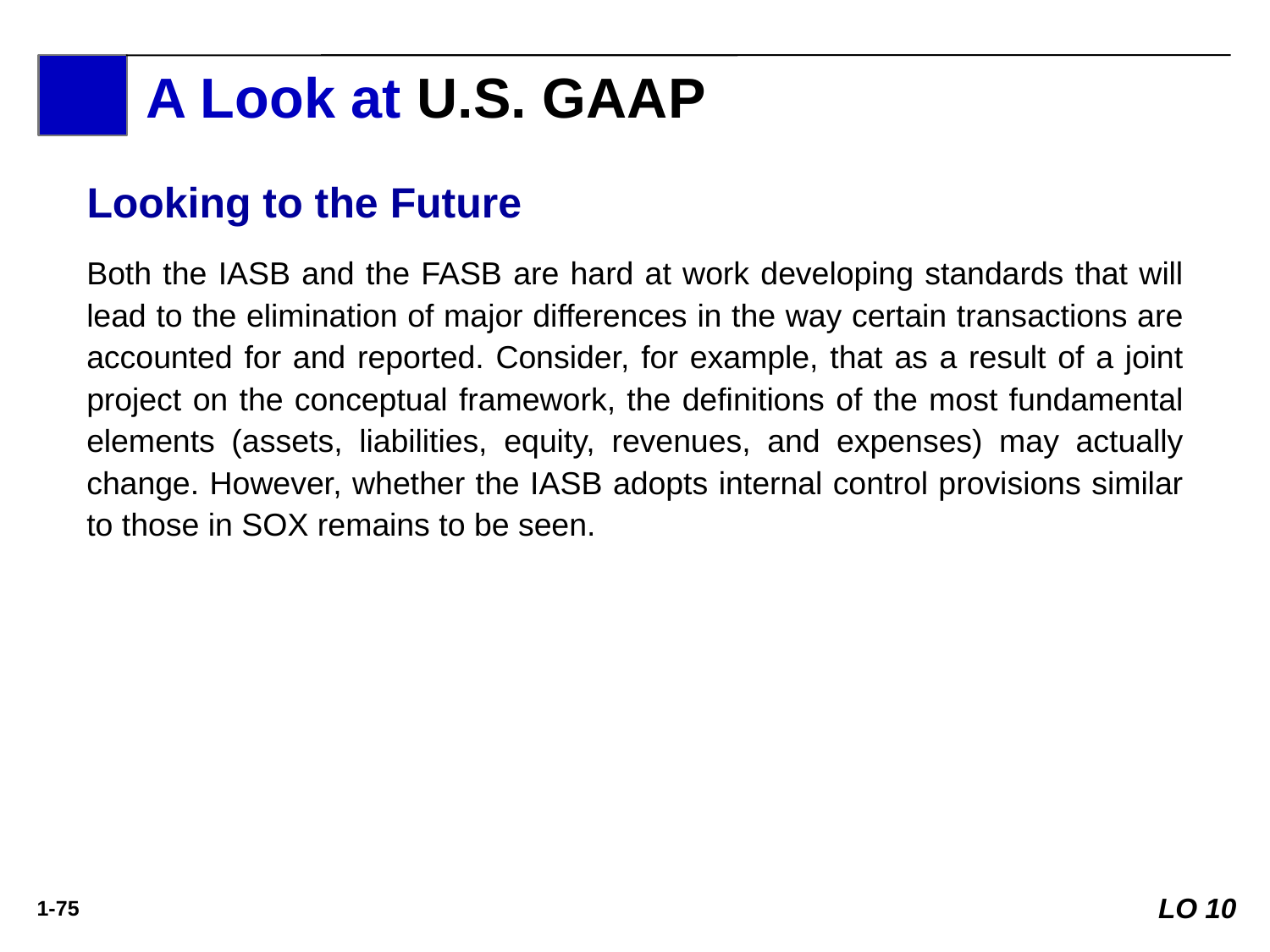

A Look at U.S. GAAP
Looking to the Future
Both the IASB and the FASB are hard at work developing standards that will lead to the elimination of major differences in the way certain transactions are accounted for and reported. Consider, for example, that as a result of a joint project on the conceptual framework, the definitions of the most fundamental elements (assets, liabilities, equity, revenues, and expenses) may actually change. However, whether the IASB adopts internal control provisions similar to those in SOX remains to be seen.
LO 10